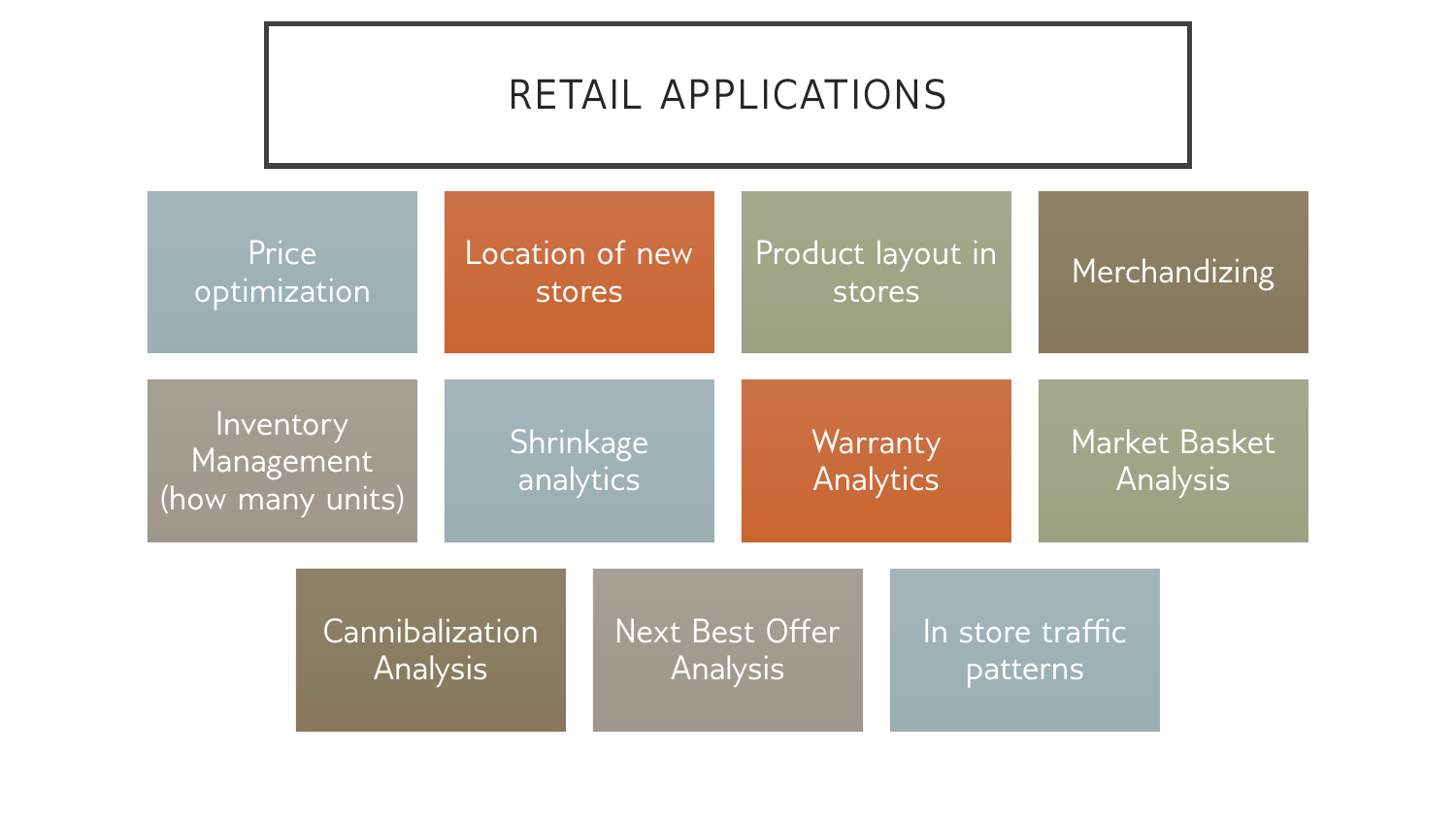

# Retail Applications
Price optimization
Location of new stores
Product layout in stores
Merchandizing
Inventory Management (how many units)
Shrinkage analytics
Warranty Analytics
Market Basket Analysis
Cannibalization Analysis
Next Best Offer Analysis
In store traffic patterns